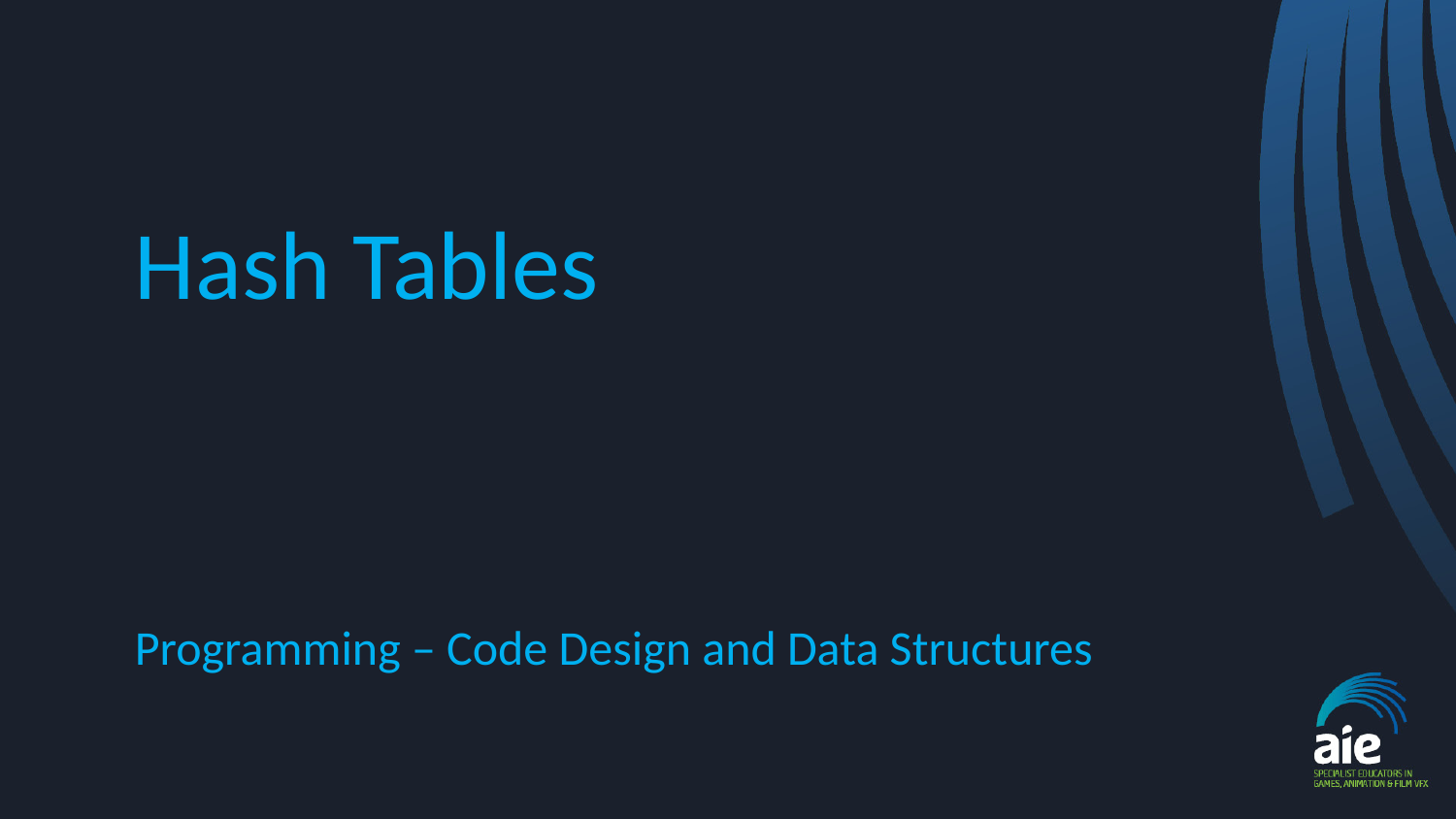

# Hash Tables

Programming – Code Design and Data Structures